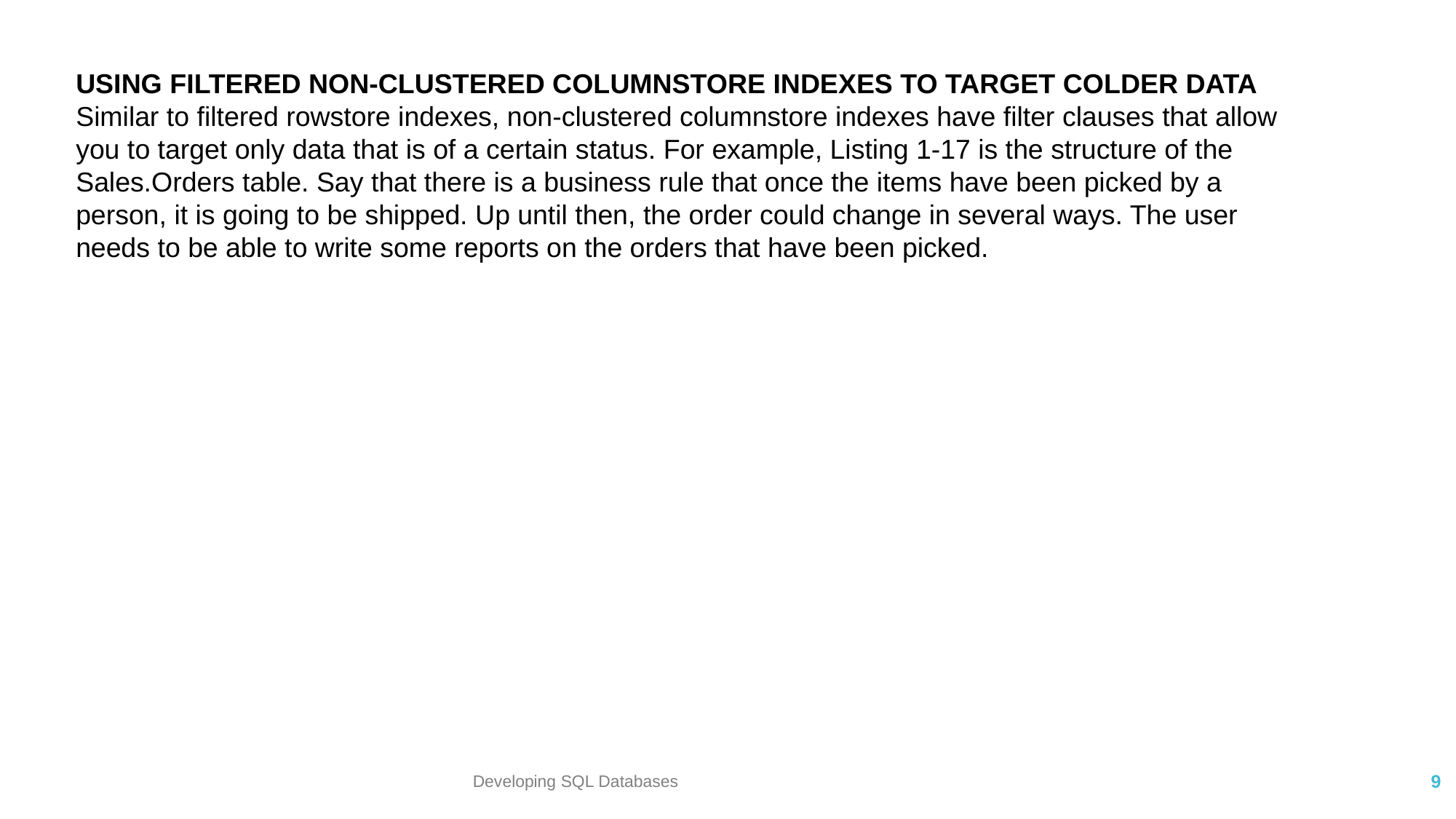

USING FILTERED NON-CLUSTERED COLUMNSTORE INDEXES TO TARGET COLDER DATA
Similar to filtered rowstore indexes, non-clustered columnstore indexes have filter clauses that allow you to target only data that is of a certain status. For example, Listing 1-17 is the structure of the Sales.Orders table. Say that there is a business rule that once the items have been picked by a person, it is going to be shipped. Up until then, the order could change in several ways. The user needs to be able to write some reports on the orders that have been picked.
Developing SQL Databases
9